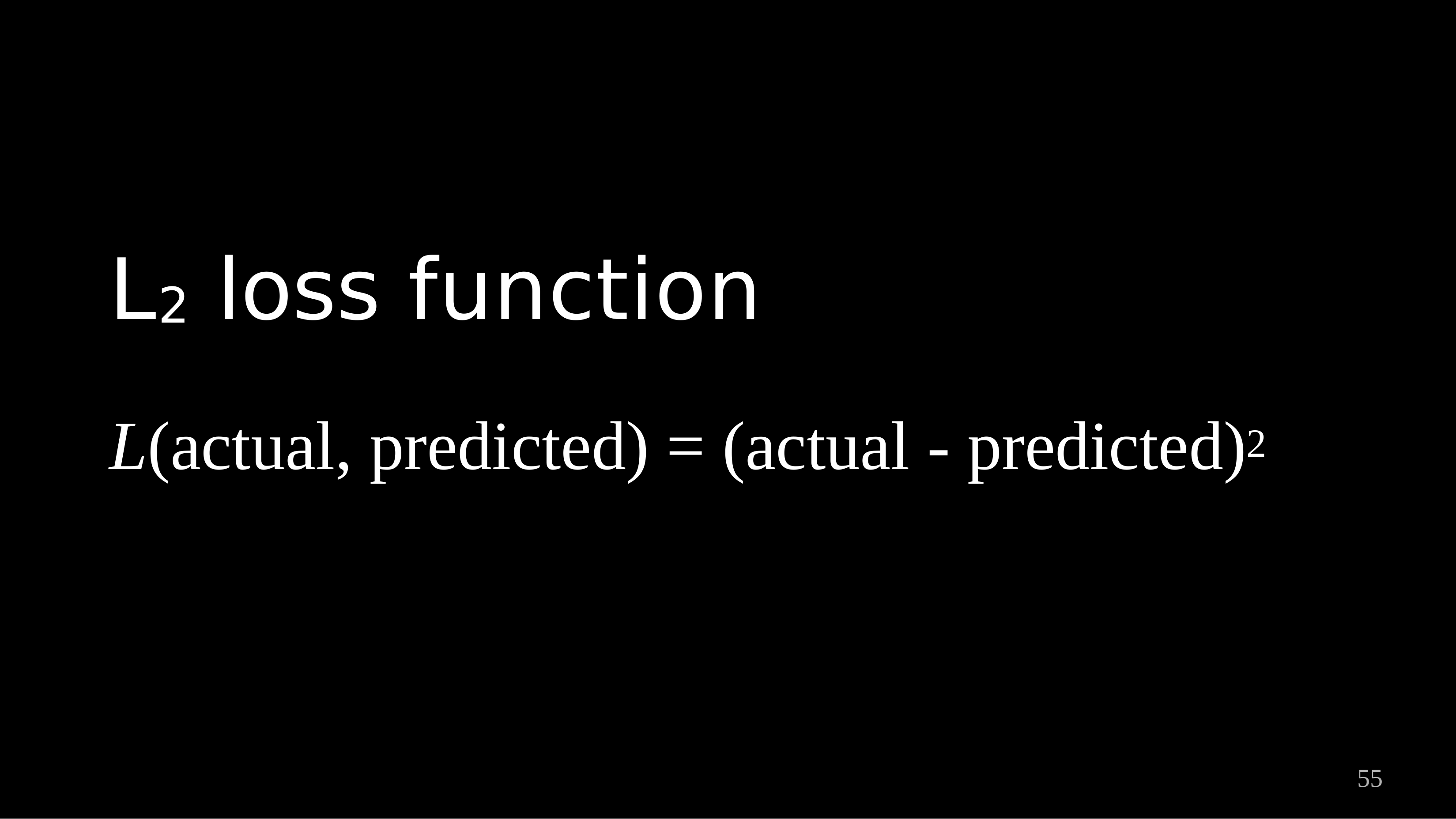

# L2 loss function
L(actual, predicted) = (actual - predicted)2
55